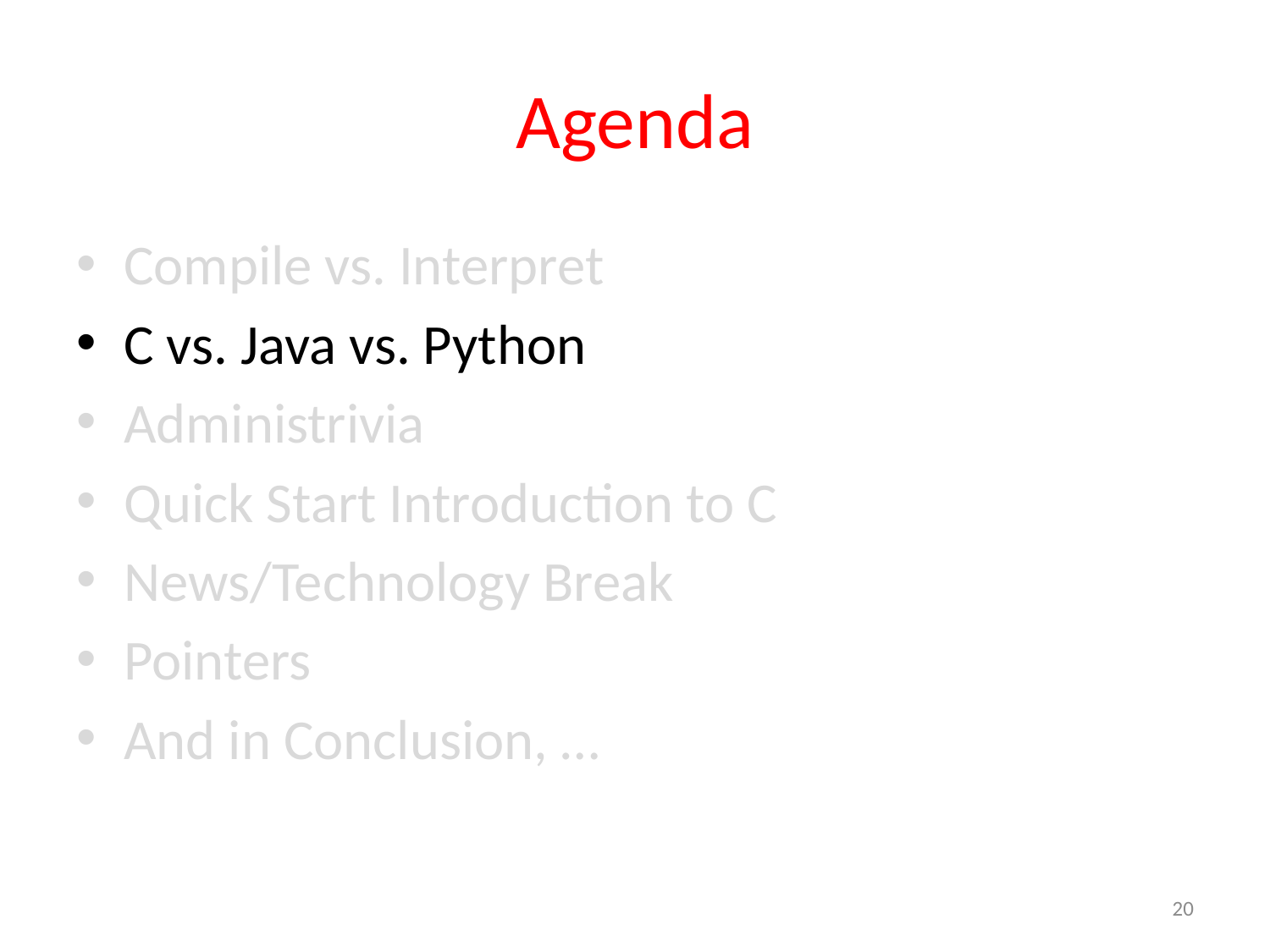

# Agenda
Compile vs. Interpret
C vs. Java vs. Python
Administrivia
Quick Start Introduction to C
News/Technology Break
Pointers
And in Conclusion, …
20